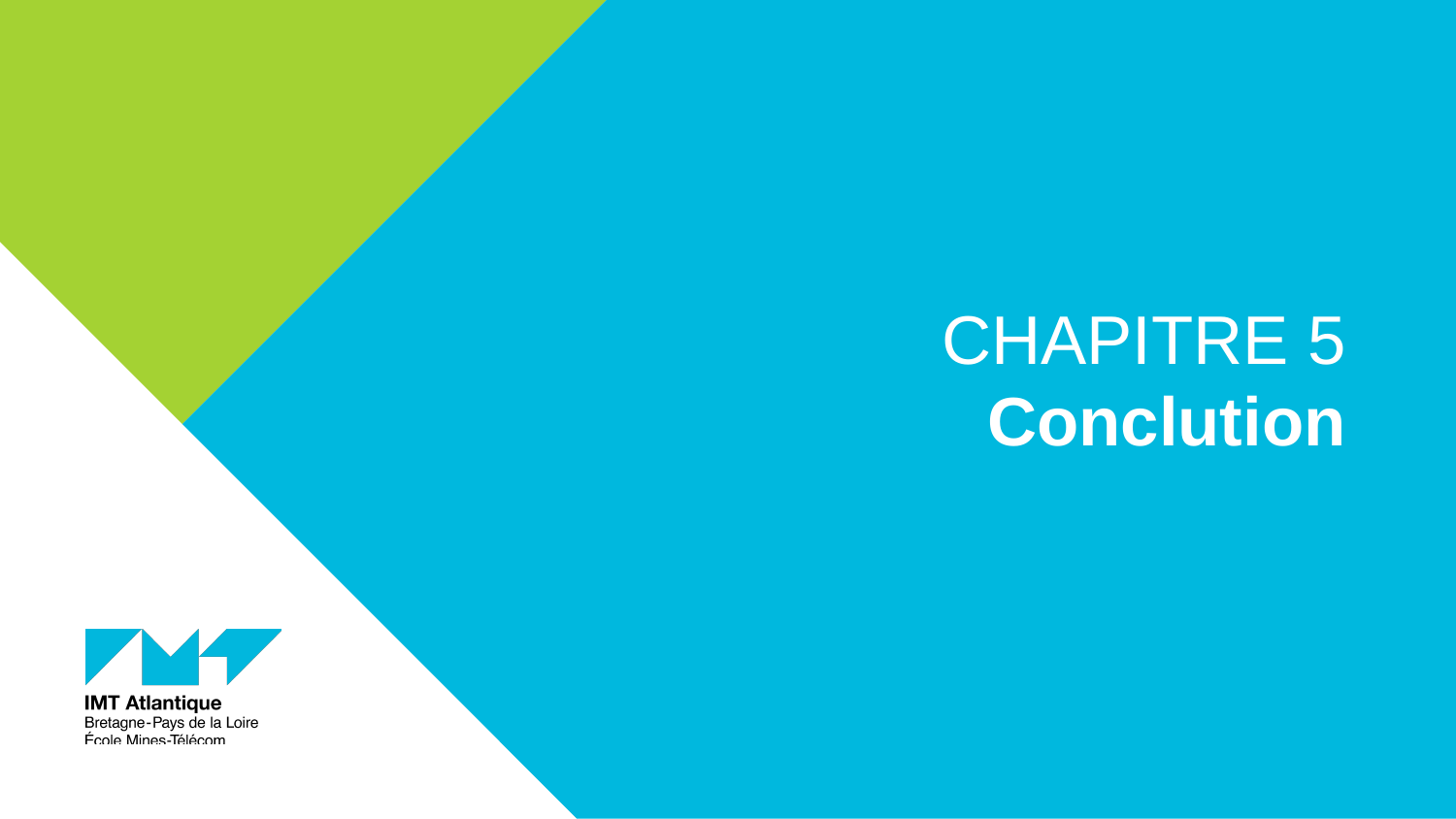

CHAPITRE 5
Conclution
03/02/17
24
TITRE DE LA PRÉSENTATION - MENU « INSERTION / EN-TÊTE ET PIED DE PAGE »